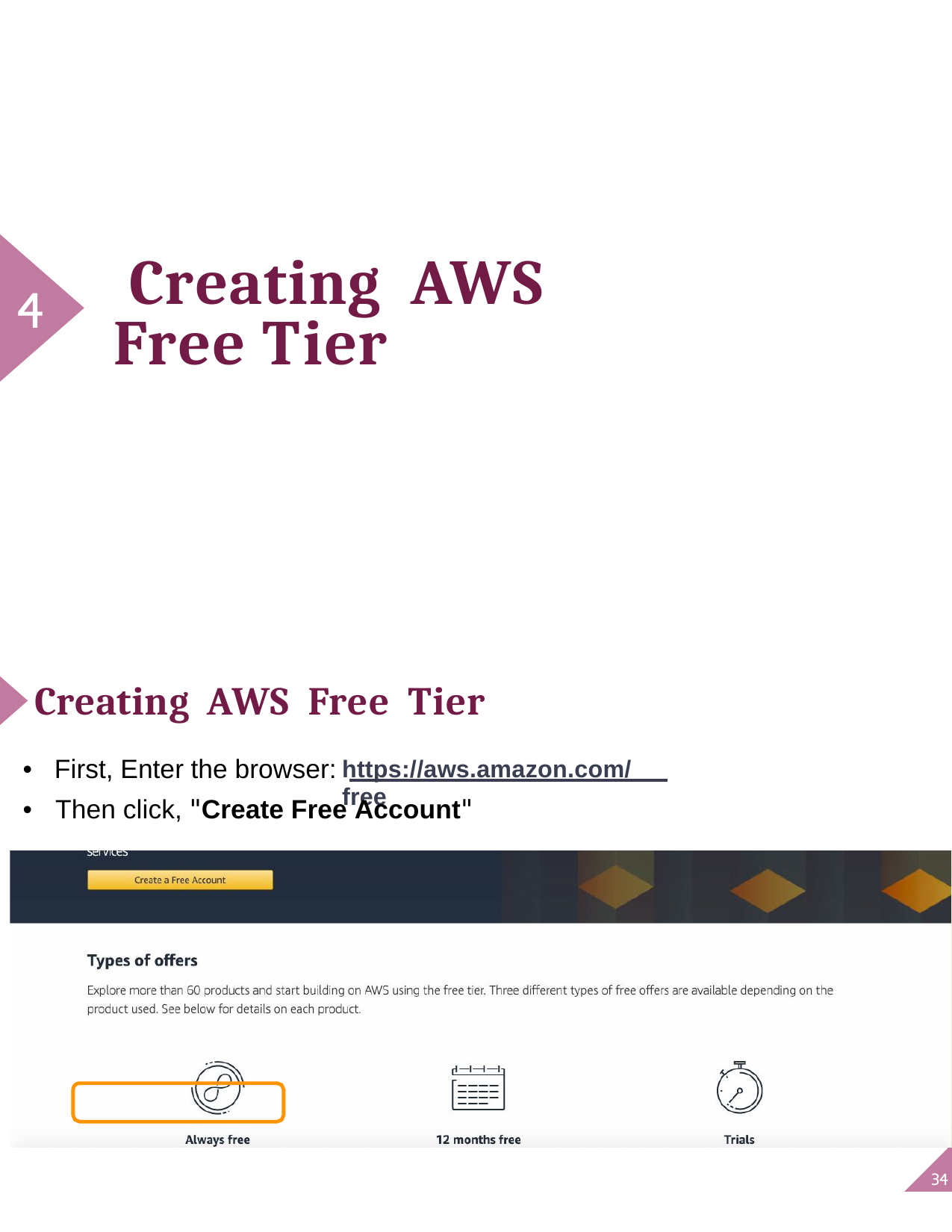

Creating  AWS 	 Free Tier
4

Creating  AWS  Free  Tier
https://aws.amazon.com/free

•   First, Enter the browser:

•   Then click, "Create Free Account"

34

34